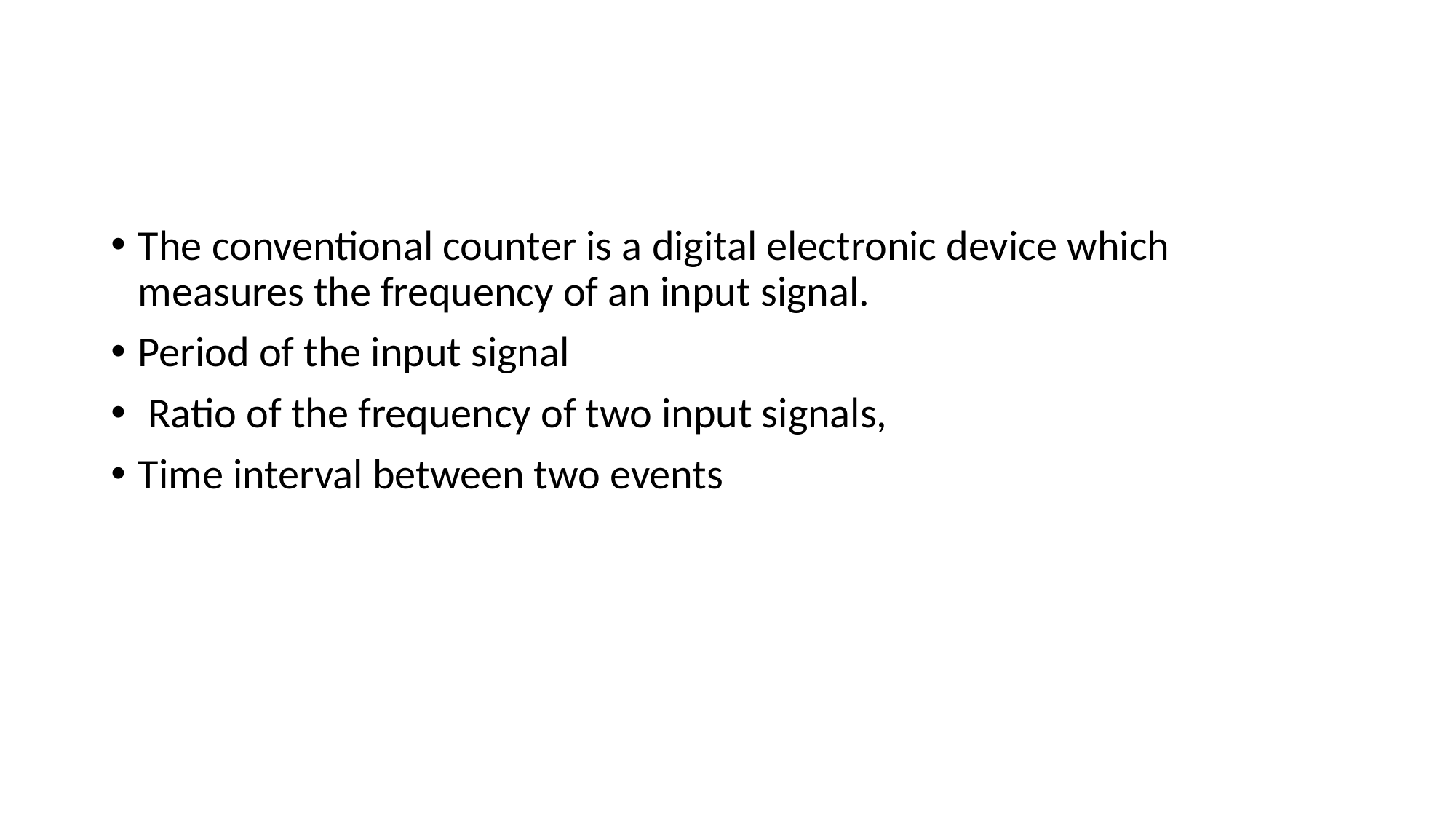

#
The conventional counter is a digital electronic device which measures the frequency of an input signal.
Period of the input signal
 Ratio of the frequency of two input signals,
Time interval between two events